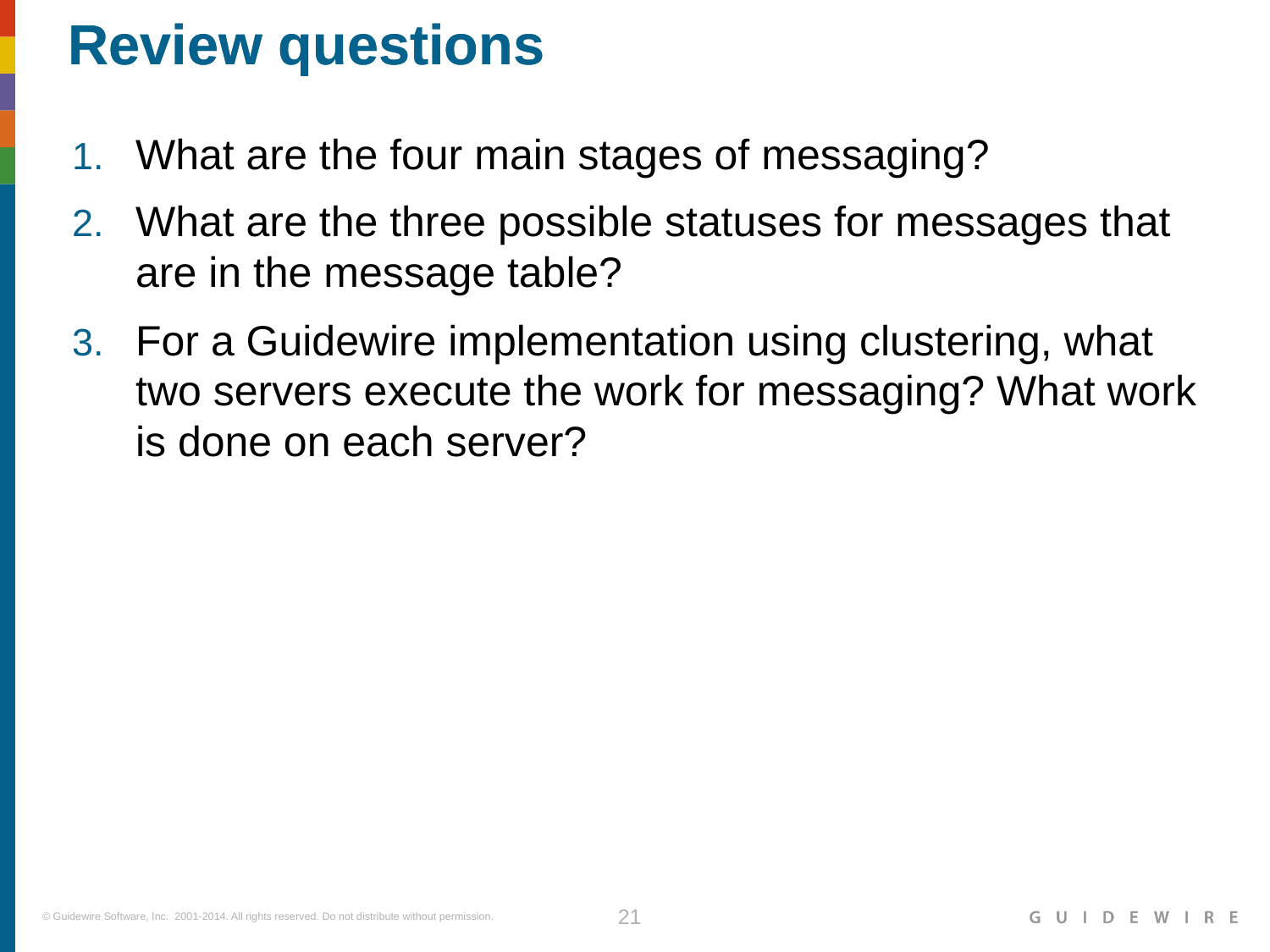

What are the four main stages of messaging?
What are the three possible statuses for messages that are in the message table?
For a Guidewire implementation using clustering, what two servers execute the work for messaging? What work is done on each server?